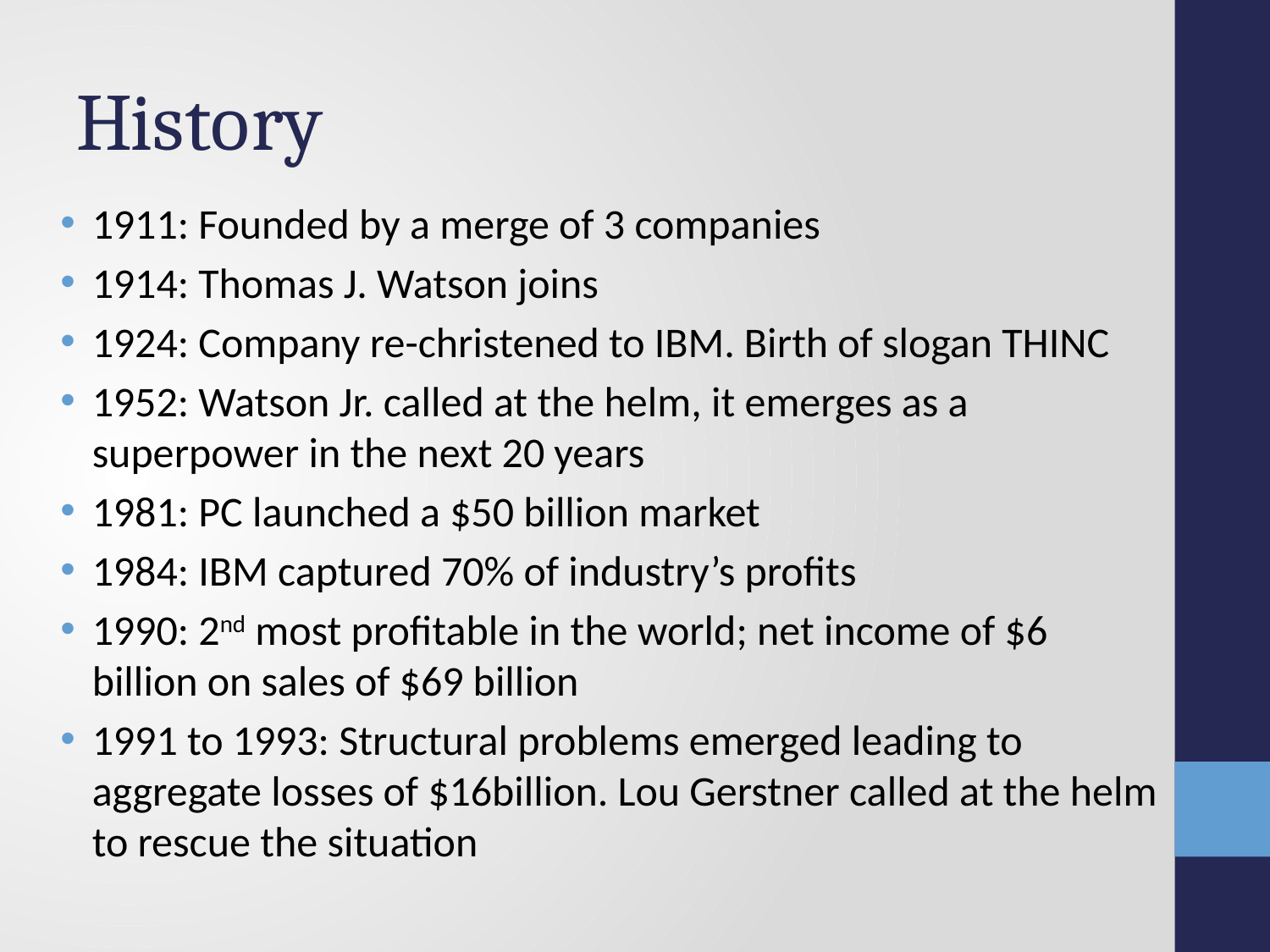

# History
1911: Founded by a merge of 3 companies
1914: Thomas J. Watson joins
1924: Company re-christened to IBM. Birth of slogan THINC
1952: Watson Jr. called at the helm, it emerges as a superpower in the next 20 years
1981: PC launched a $50 billion market
1984: IBM captured 70% of industry’s profits
1990: 2nd most profitable in the world; net income of $6 billion on sales of $69 billion
1991 to 1993: Structural problems emerged leading to aggregate losses of $16billion. Lou Gerstner called at the helm to rescue the situation